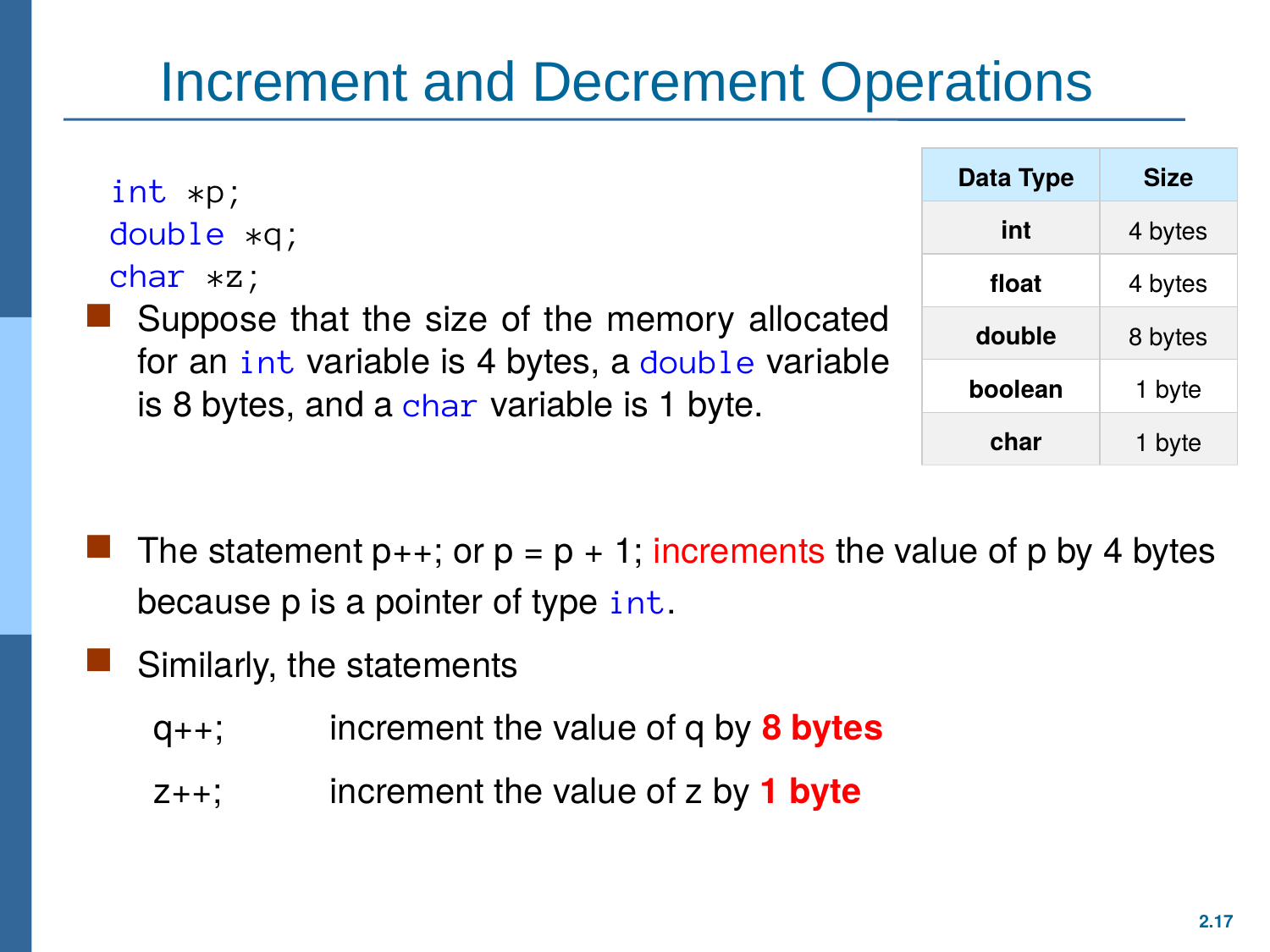

# Increment and Decrement Operations
| Data Type | Size |
| --- | --- |
| int | 4 bytes |
| float | 4 bytes |
| double | 8 bytes |
| boolean | 1 byte |
| char | 1 byte |

Suppose that the size of the memory allocated for an int variable is 4 bytes, a double variable is 8 bytes, and a char variable is 1 byte.
int *p;
double *q;
char *z;

The statement p++; or p = p + 1; increments the value of p by 4 bytes because p is a pointer of type int.
Similarly, the statements
q++;	 increment the value of q by 8 bytes
z++;	 increment the value of z by 1 byte